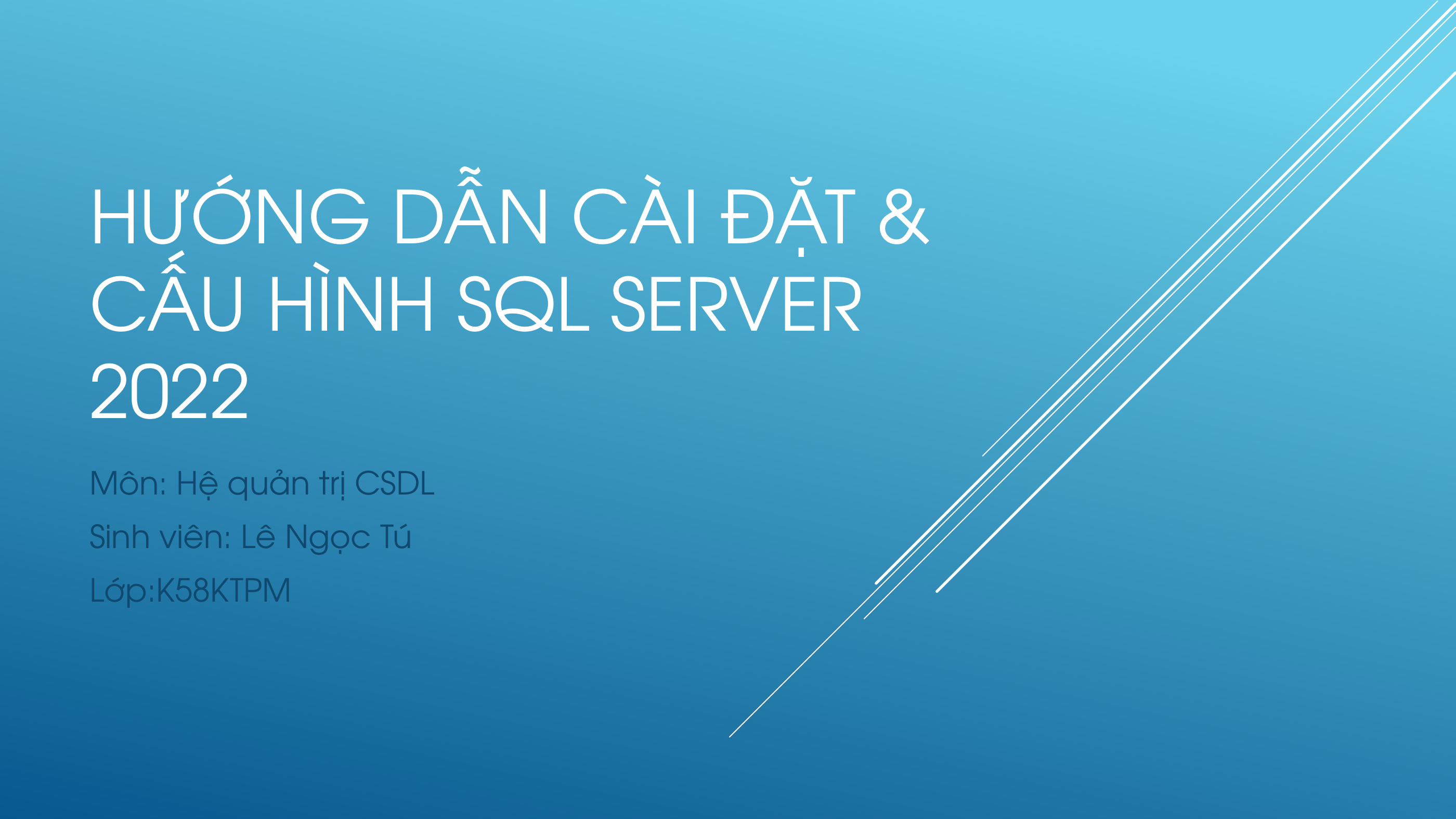

# Hướng Dẫn Cài Đặt & Cấu Hình SQL Server 2022
Môn: Hệ quản trị CSDL
Sinh viên: Lê Ngọc Tú
Lớp:K58KTPM